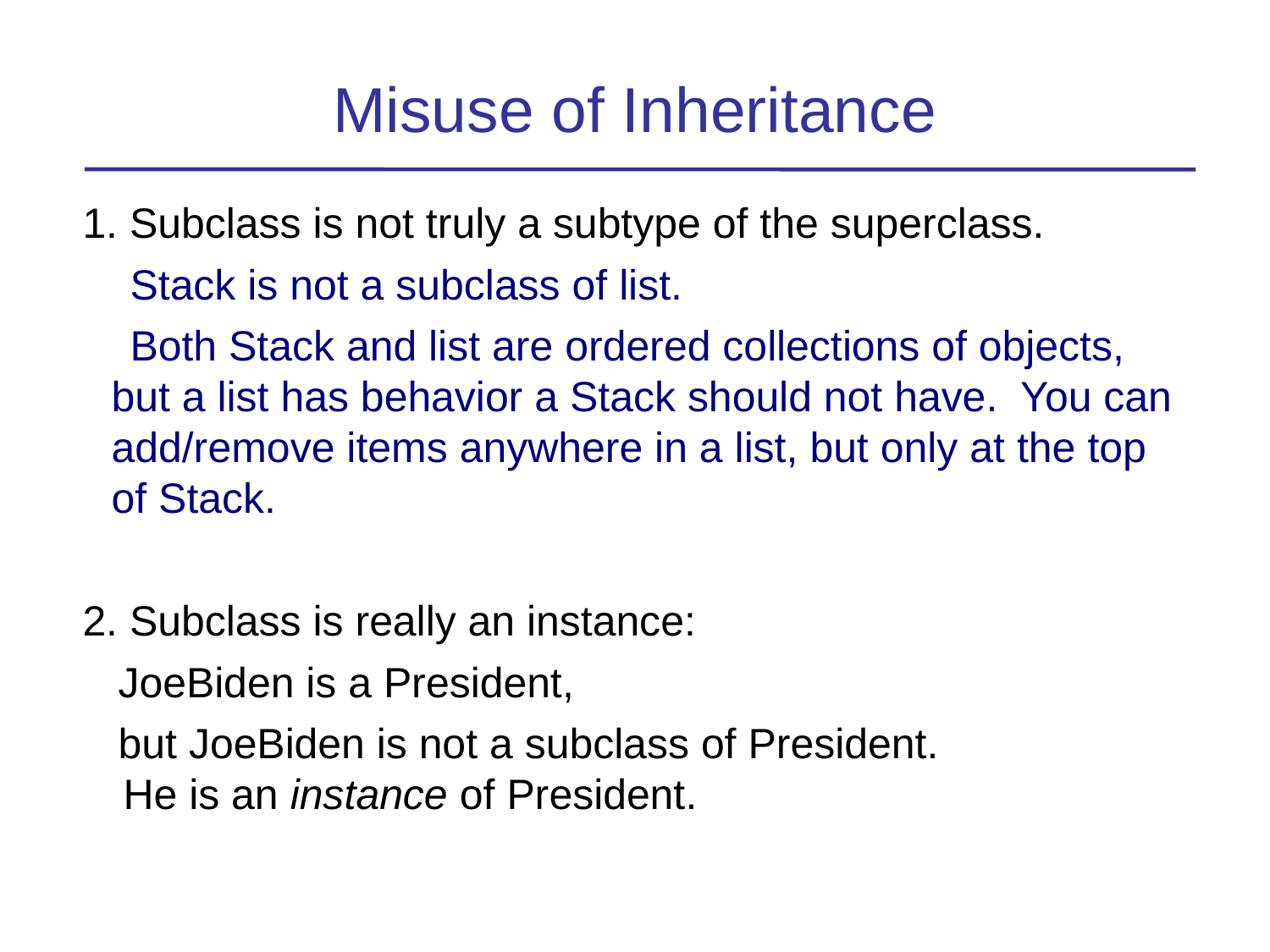

Misuse of Inheritance
1. Subclass is not truly a subtype of the superclass.
    Stack is not a subclass of list.
    Both Stack and list are ordered collections of objects, but a list has behavior a Stack should not have.  You can add/remove items anywhere in a list, but only at the top of Stack.

2. Subclass is really an instance:
   JoeBiden is a President,
   but JoeBiden is not a subclass of President.
 He is an instance of President.